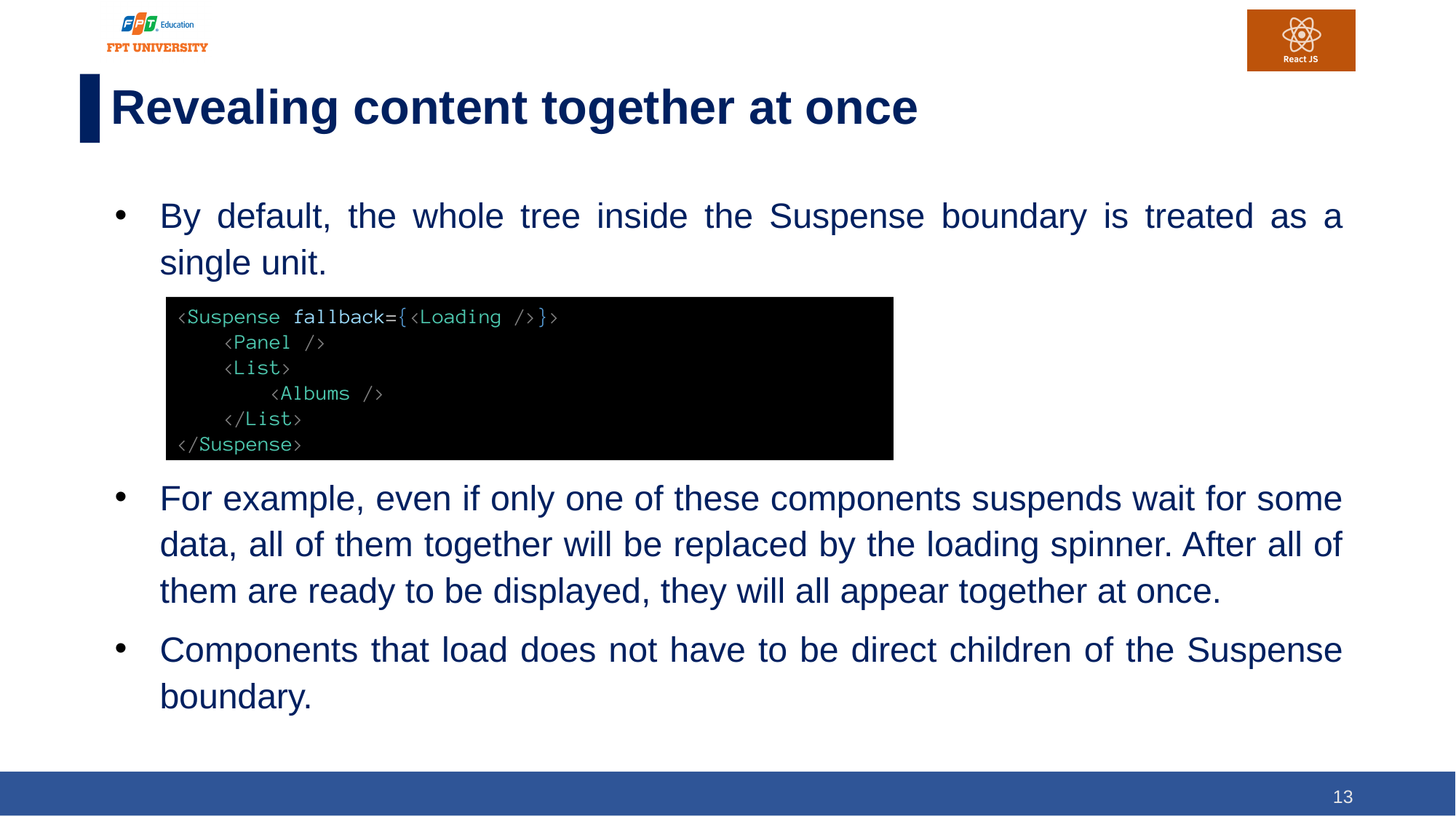

# Revealing content together at once
By default, the whole tree inside the Suspense boundary is treated as a single unit.

For example, even if only one of these components suspends wait for some data, all of them together will be replaced by the loading spinner. After all of them are ready to be displayed, they will all appear together at once.
Components that load does not have to be direct children of the Suspense boundary.
<Suspense fallback={<Loading />}>
    <Panel />
    <List>
        <Albums />
    </List>
</Suspense>
13